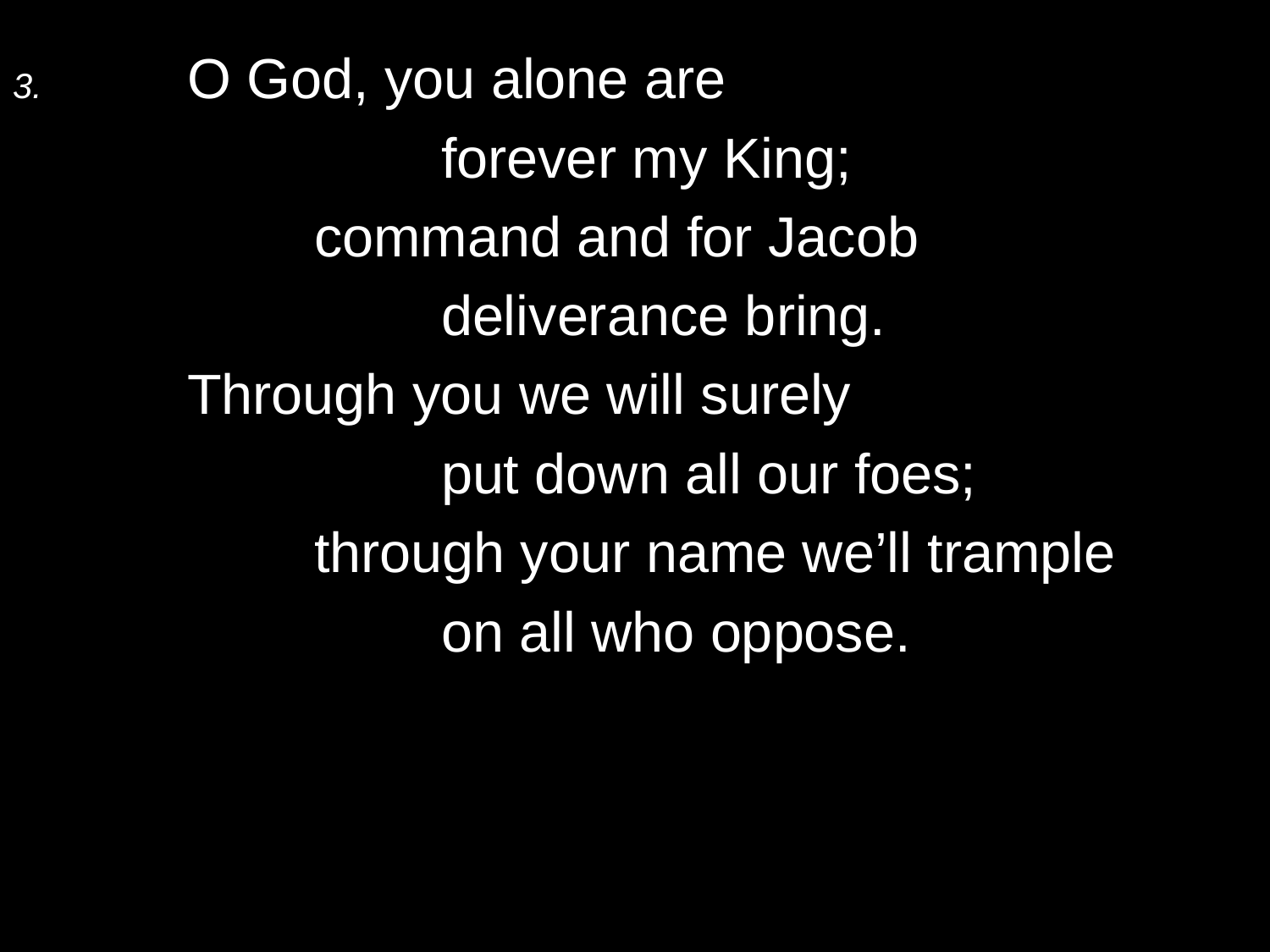

3.	O God, you alone are
			forever my King;
		command and for Jacob
			deliverance bring.
	Through you we will surely
			put down all our foes;
		through your name we’ll trample
			on all who oppose.